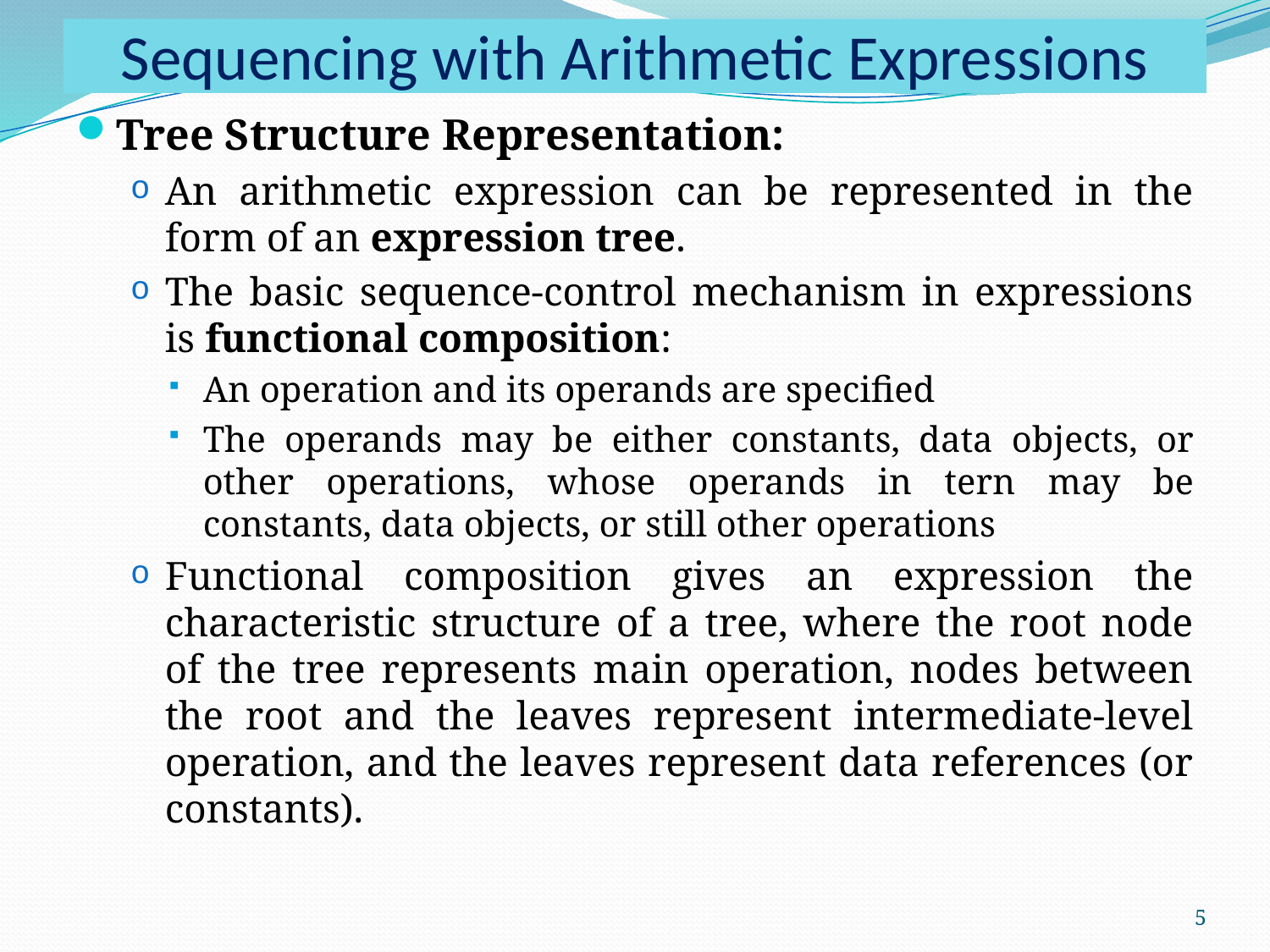

# Sequencing with Arithmetic Expressions
Tree Structure Representation:
An arithmetic expression can be represented in the form of an expression tree.
The basic sequence-control mechanism in expressions is functional composition:
An operation and its operands are specified
The operands may be either constants, data objects, or other operations, whose operands in tern may be constants, data objects, or still other operations
Functional composition gives an expression the characteristic structure of a tree, where the root node of the tree represents main operation, nodes between the root and the leaves represent intermediate-level operation, and the leaves represent data references (or constants).
5